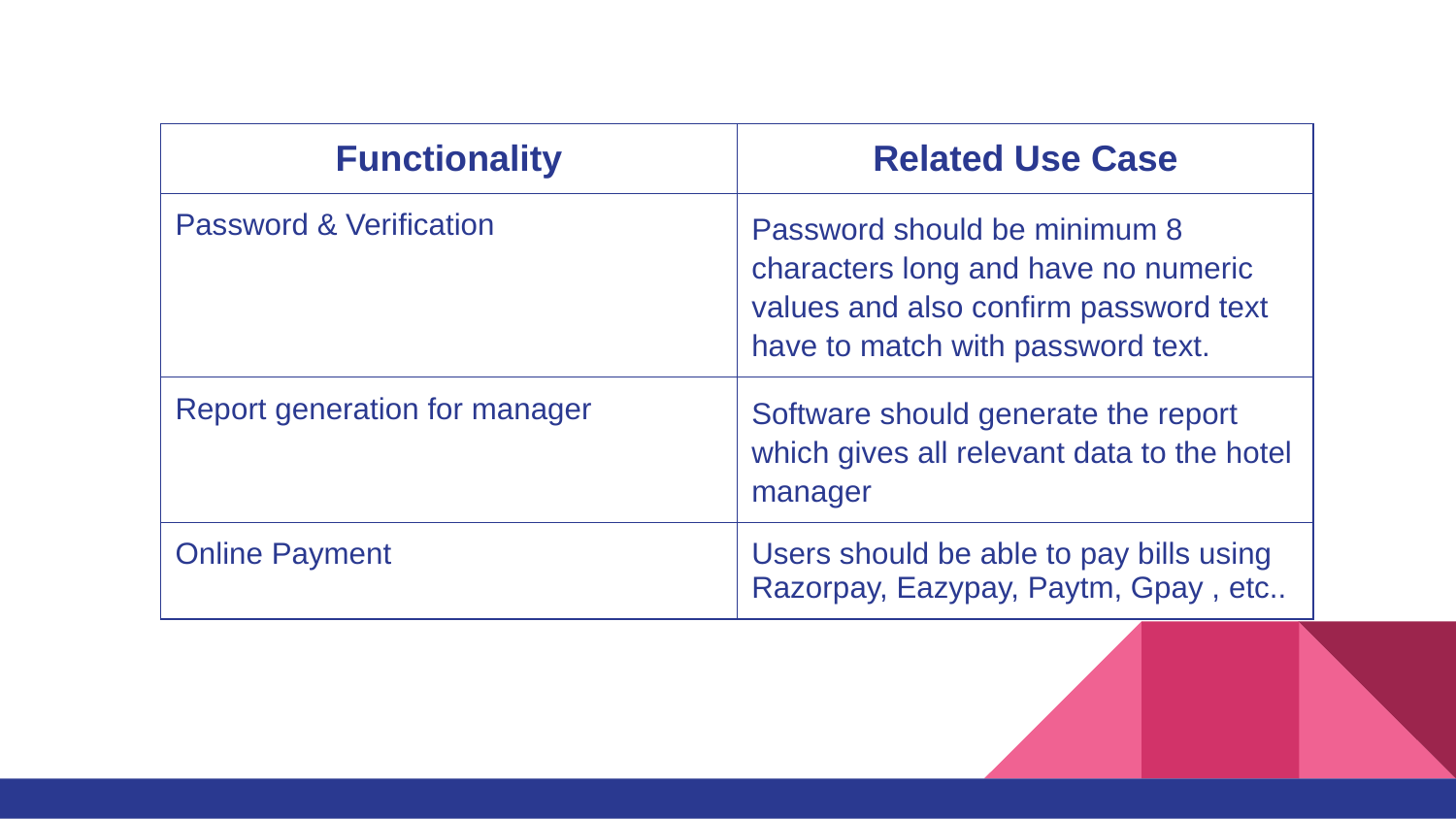

| Functionality | Related Use Case |
| --- | --- |
| Password & Verification | Password should be minimum 8 characters long and have no numeric values and also confirm password text have to match with password text. |
| Report generation for manager | Software should generate the report which gives all relevant data to the hotel manager |
| Online Payment | Users should be able to pay bills using Razorpay, Eazypay, Paytm, Gpay , etc.. |